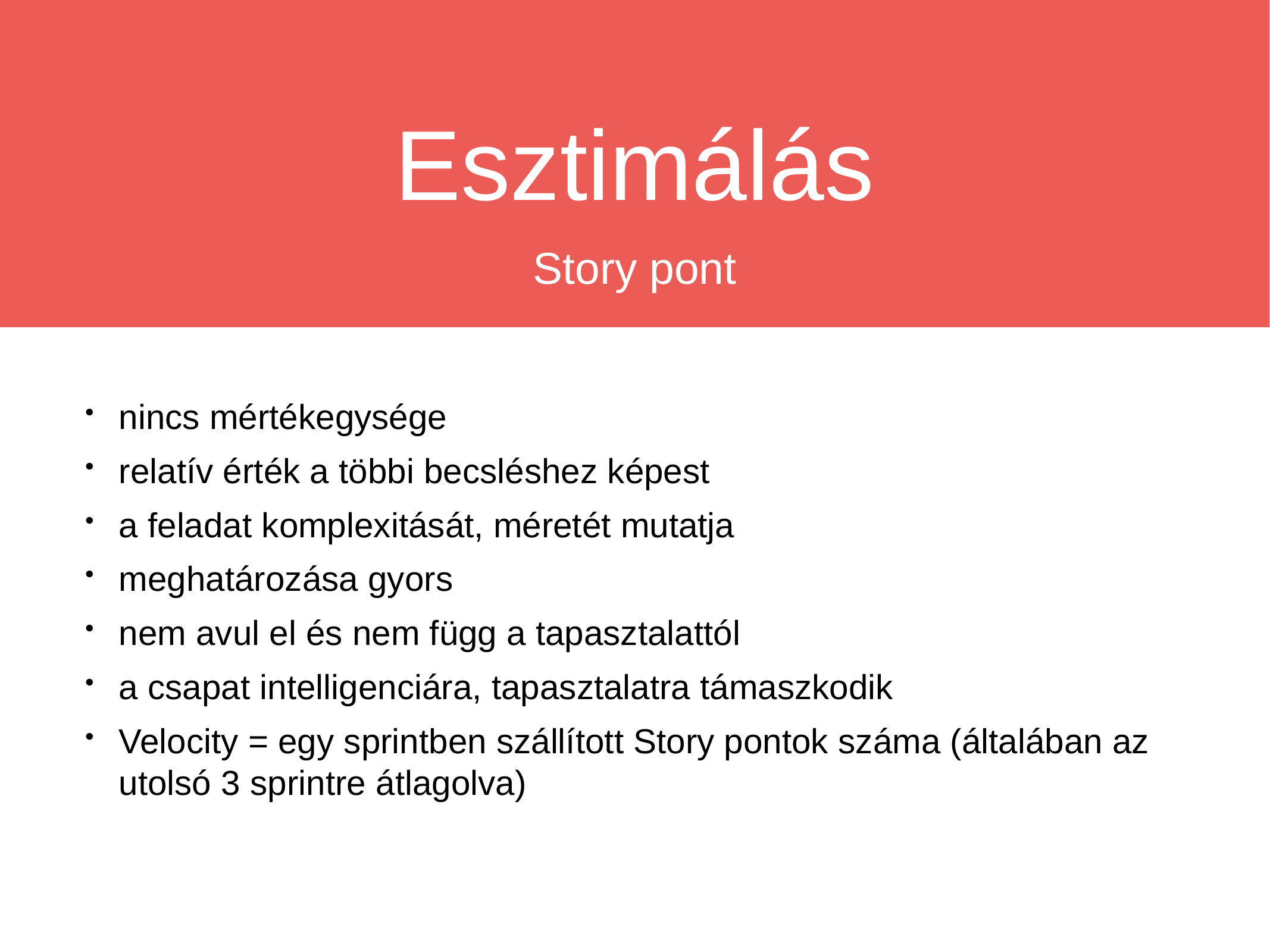

Esztimálás
Story pont
nincs mértékegysége
relatív érték a többi becsléshez képest
a feladat komplexitását, méretét mutatja
meghatározása gyors
nem avul el és nem függ a tapasztalattól
a csapat intelligenciára, tapasztalatra támaszkodik
Velocity = egy sprintben szállított Story pontok száma (általában az utolsó 3 sprintre átlagolva)